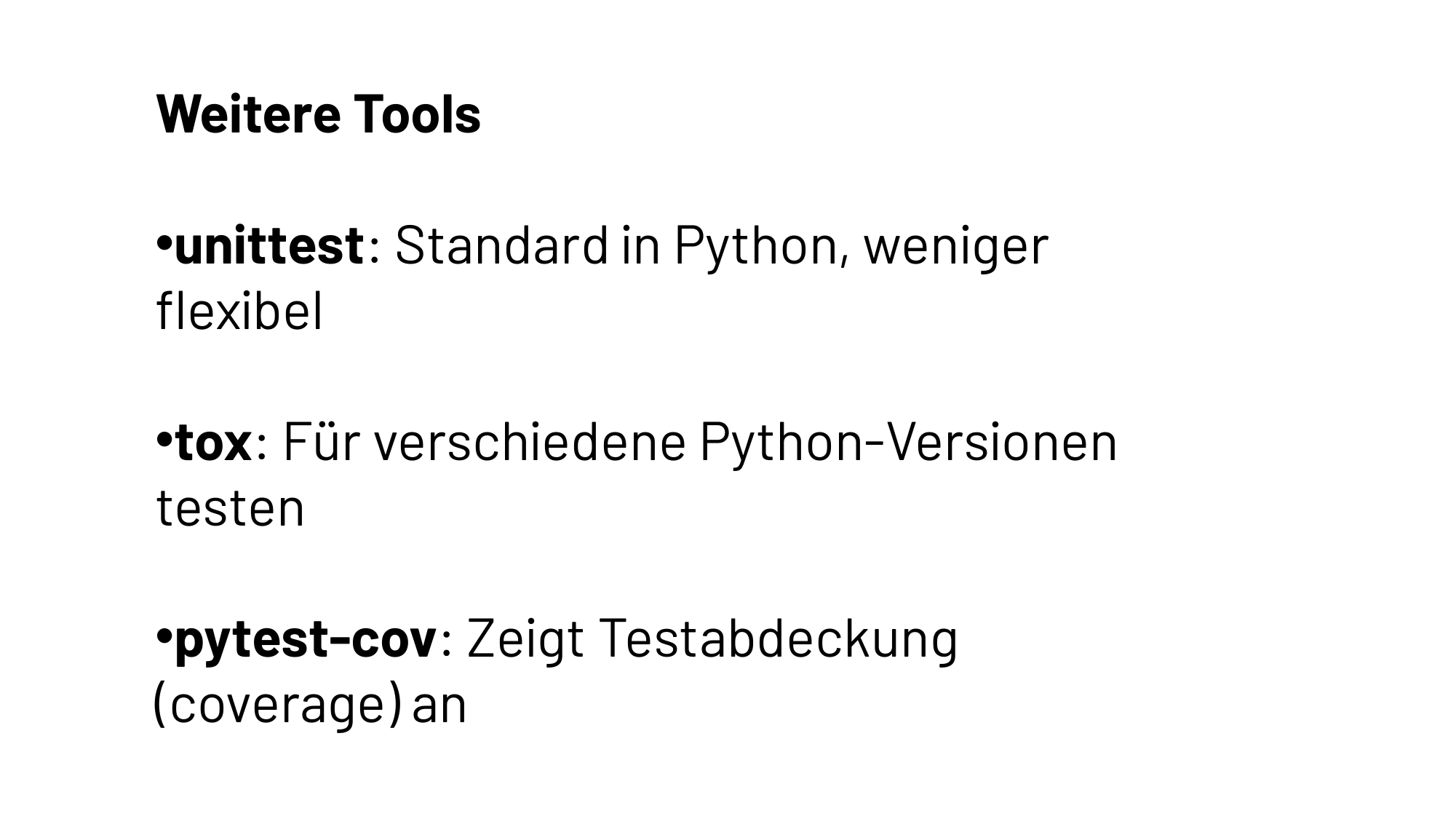

Weitere Tools

unittest: Standard in Python, weniger flexibel

tox: Für verschiedene Python-Versionen testen

pytest-cov: Zeigt Testabdeckung (coverage) an